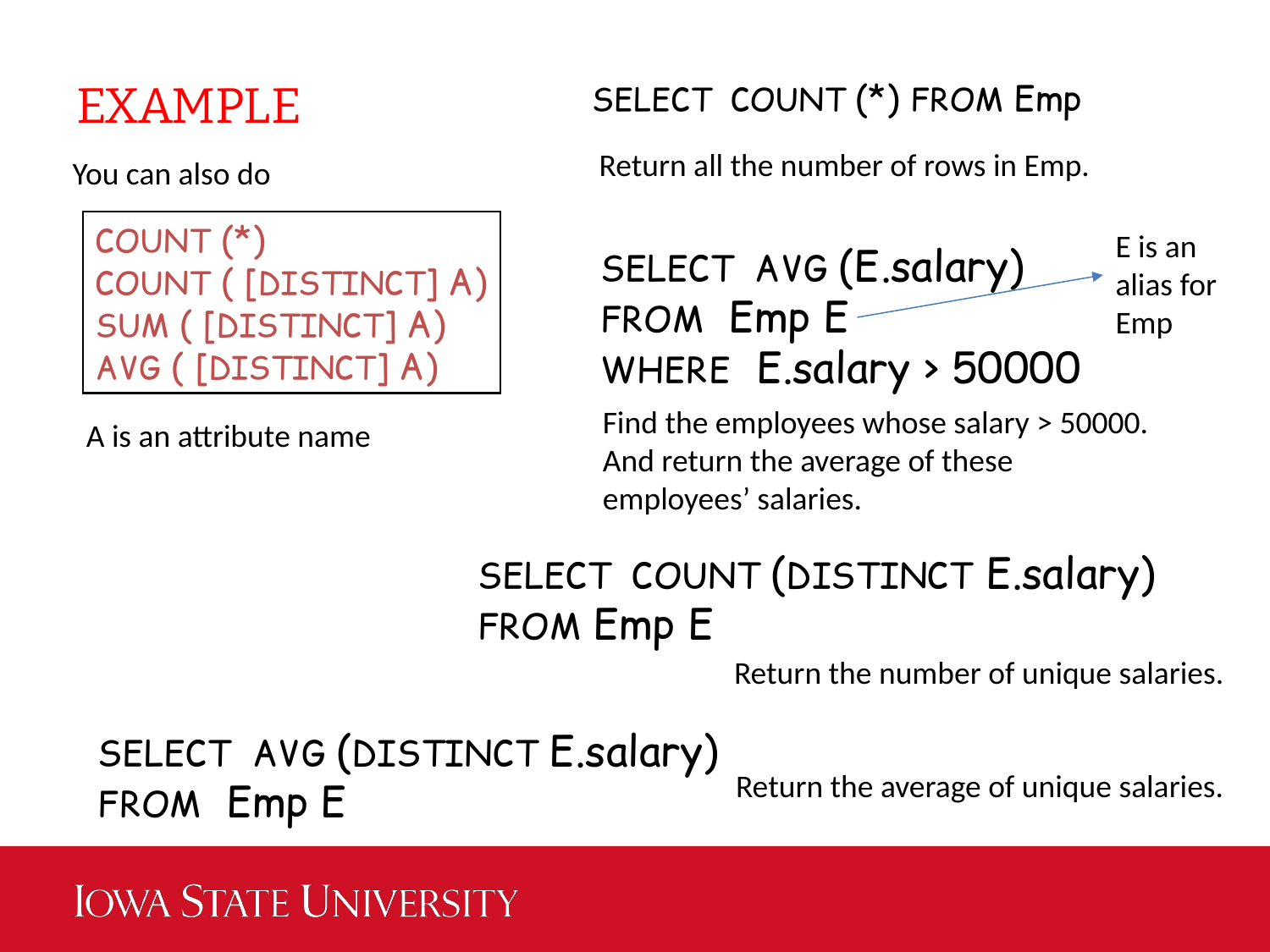

SELECT  COUNT (*) FROM Emp
EXAMPLE
Return all the number of rows in Emp.
You can also do
COUNT (*)
COUNT ( [DISTINCT] A)
SUM ( [DISTINCT] A)
AVG ( [DISTINCT] A)
E is an alias for Emp
SELECT  AVG (E.salary)
FROM  Emp E
WHERE  E.salary > 50000
Find the employees whose salary > 50000. And return the average of these employees’ salaries.
A is an attribute name
SELECT  COUNT (DISTINCT E.salary)
FROM Emp E
Return the number of unique salaries.
SELECT  AVG (DISTINCT E.salary)
FROM  Emp E
Return the average of unique salaries.